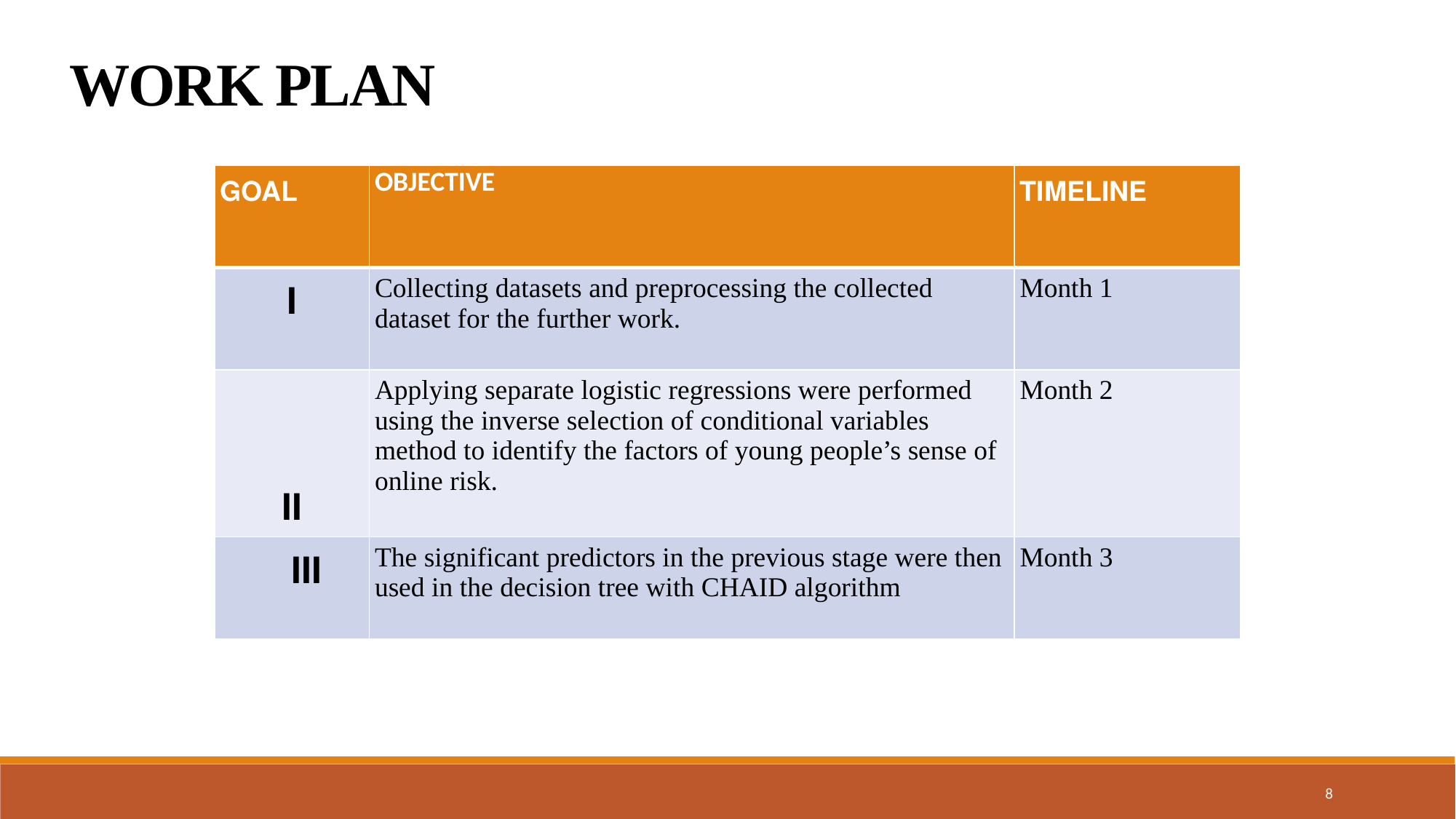

WORK PLAN
| GOAL | OBJECTIVE | TIMELINE |
| --- | --- | --- |
| I | Collecting datasets and preprocessing the collected dataset for the further work. | Month 1 |
| II | Applying separate logistic regressions were performed using the inverse selection of conditional variables method to identify the factors of young people’s sense of online risk. | Month 2 |
| III | The significant predictors in the previous stage were then used in the decision tree with CHAID algorithm | Month 3 |
8